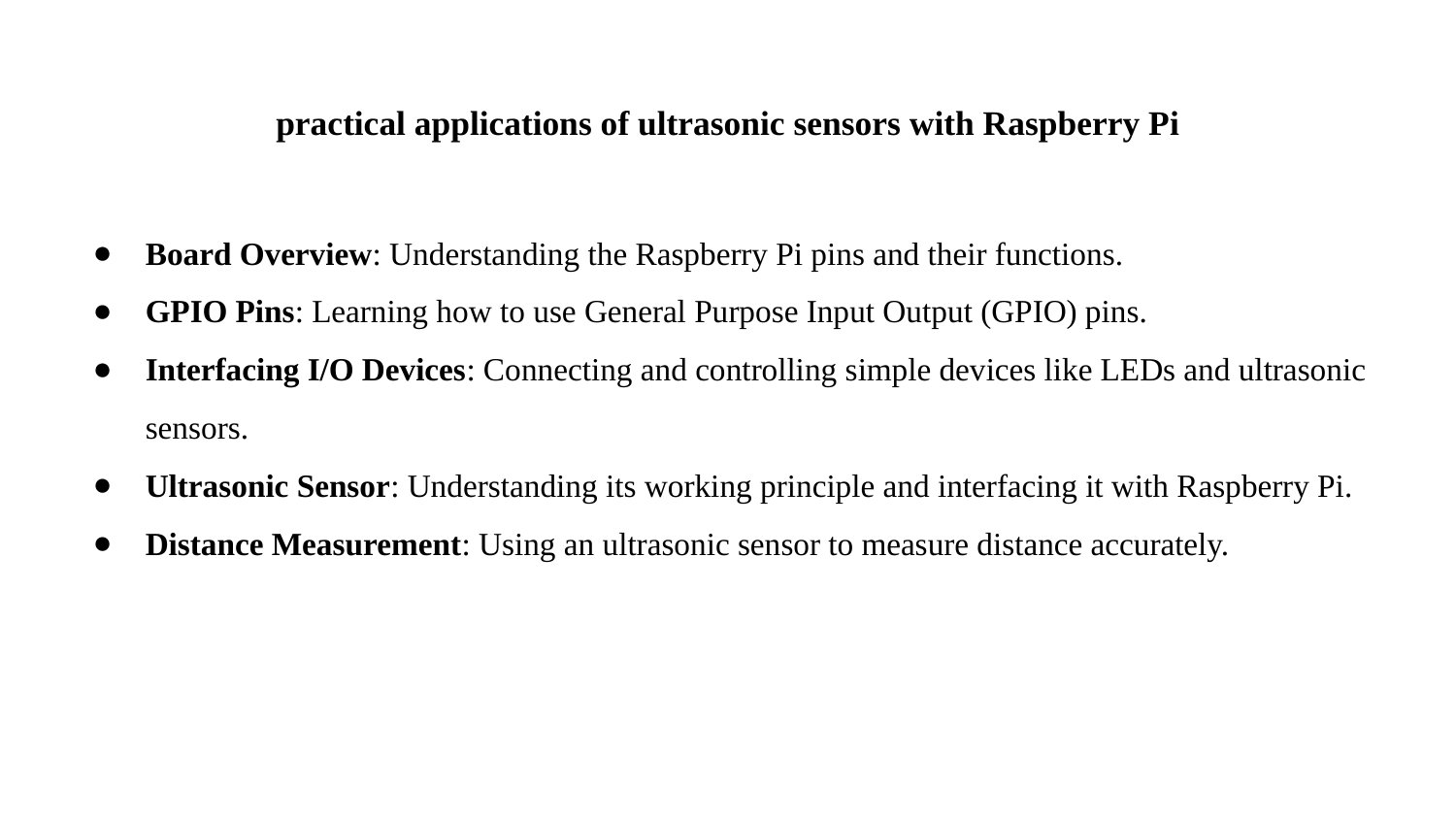

# practical applications of ultrasonic sensors with Raspberry Pi
Board Overview: Understanding the Raspberry Pi pins and their functions.
GPIO Pins: Learning how to use General Purpose Input Output (GPIO) pins.
Interfacing I/O Devices: Connecting and controlling simple devices like LEDs and ultrasonic sensors.
Ultrasonic Sensor: Understanding its working principle and interfacing it with Raspberry Pi.
Distance Measurement: Using an ultrasonic sensor to measure distance accurately.